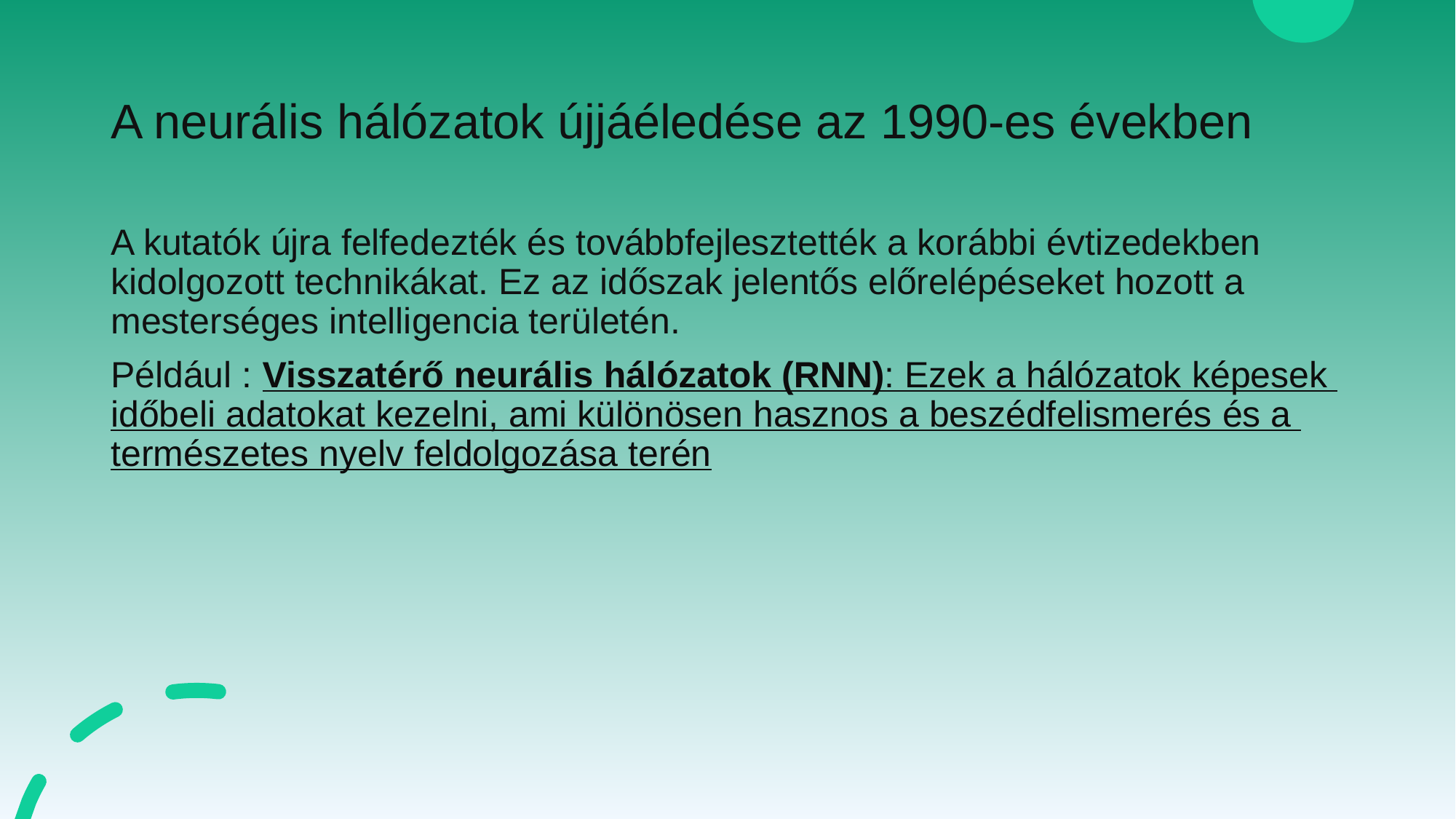

# A neurális hálózatok újjáéledése az 1990-es években
A kutatók újra felfedezték és továbbfejlesztették a korábbi évtizedekben kidolgozott technikákat. Ez az időszak jelentős előrelépéseket hozott a mesterséges intelligencia területén.
Például : Visszatérő neurális hálózatok (RNN): Ezek a hálózatok képesek időbeli adatokat kezelni, ami különösen hasznos a beszédfelismerés és a természetes nyelv feldolgozása terén